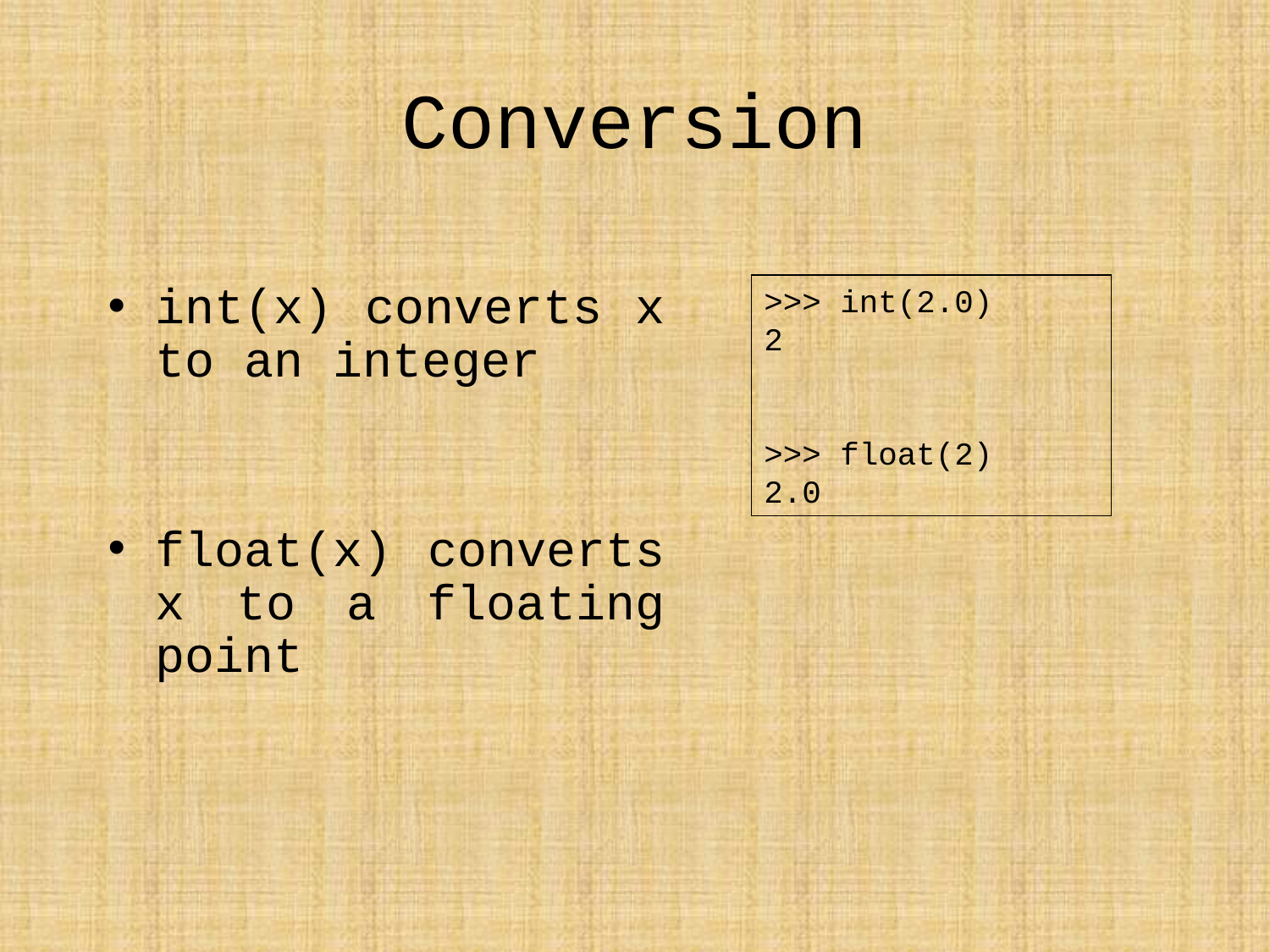

# Conversion
int(x) converts x to an integer

float(x) converts x to a floating point

>>> int(2.0)
2

>>> float(2)
2.0